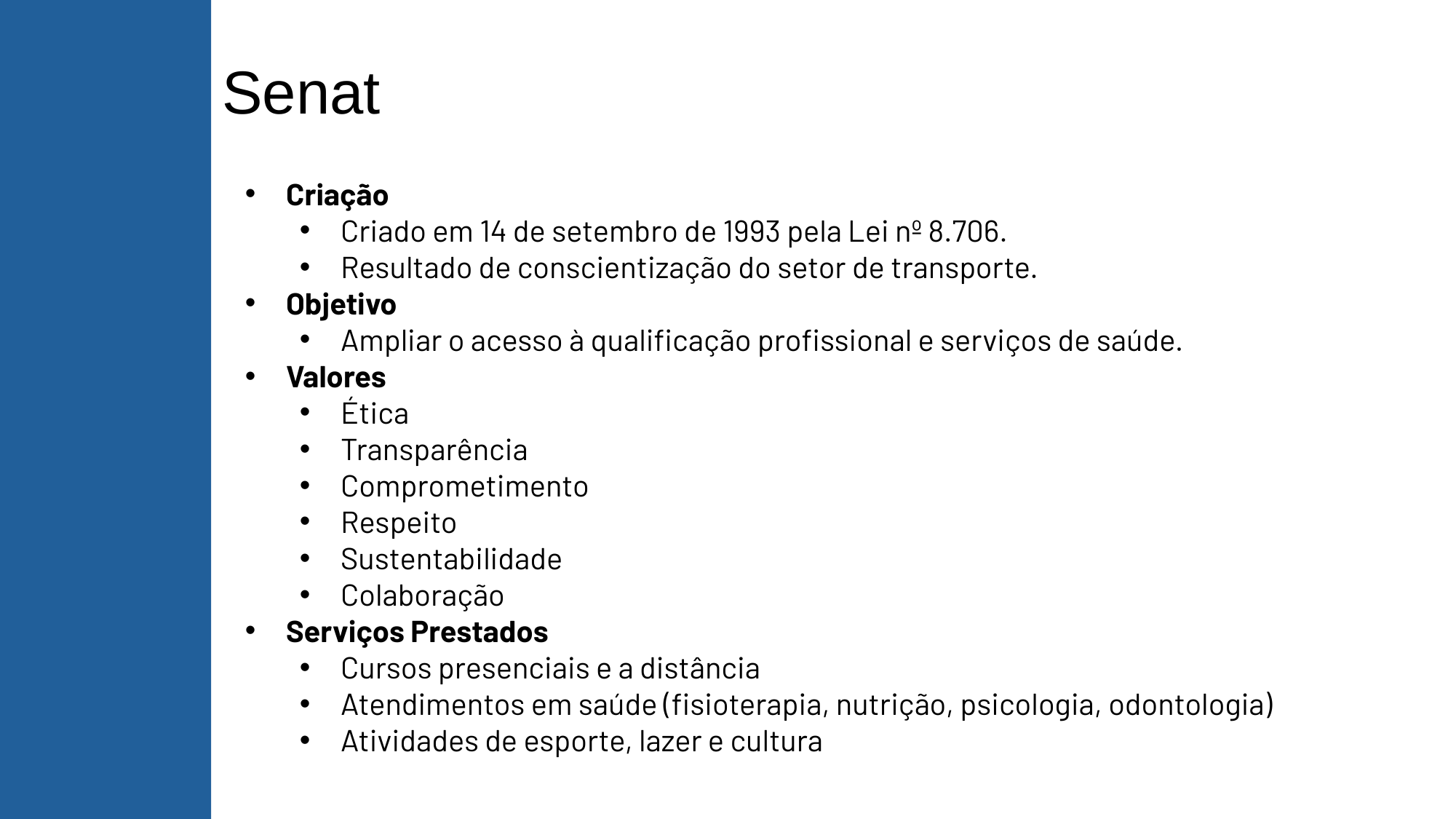

# Senat
Criação
Criado em 14 de setembro de 1993 pela Lei nº 8.706.
Resultado de conscientização do setor de transporte.
Objetivo
Ampliar o acesso à qualificação profissional e serviços de saúde.
Valores
Ética
Transparência
Comprometimento
Respeito
Sustentabilidade
Colaboração
Serviços Prestados
Cursos presenciais e a distância
Atendimentos em saúde (fisioterapia, nutrição, psicologia, odontologia)
Atividades de esporte, lazer e cultura